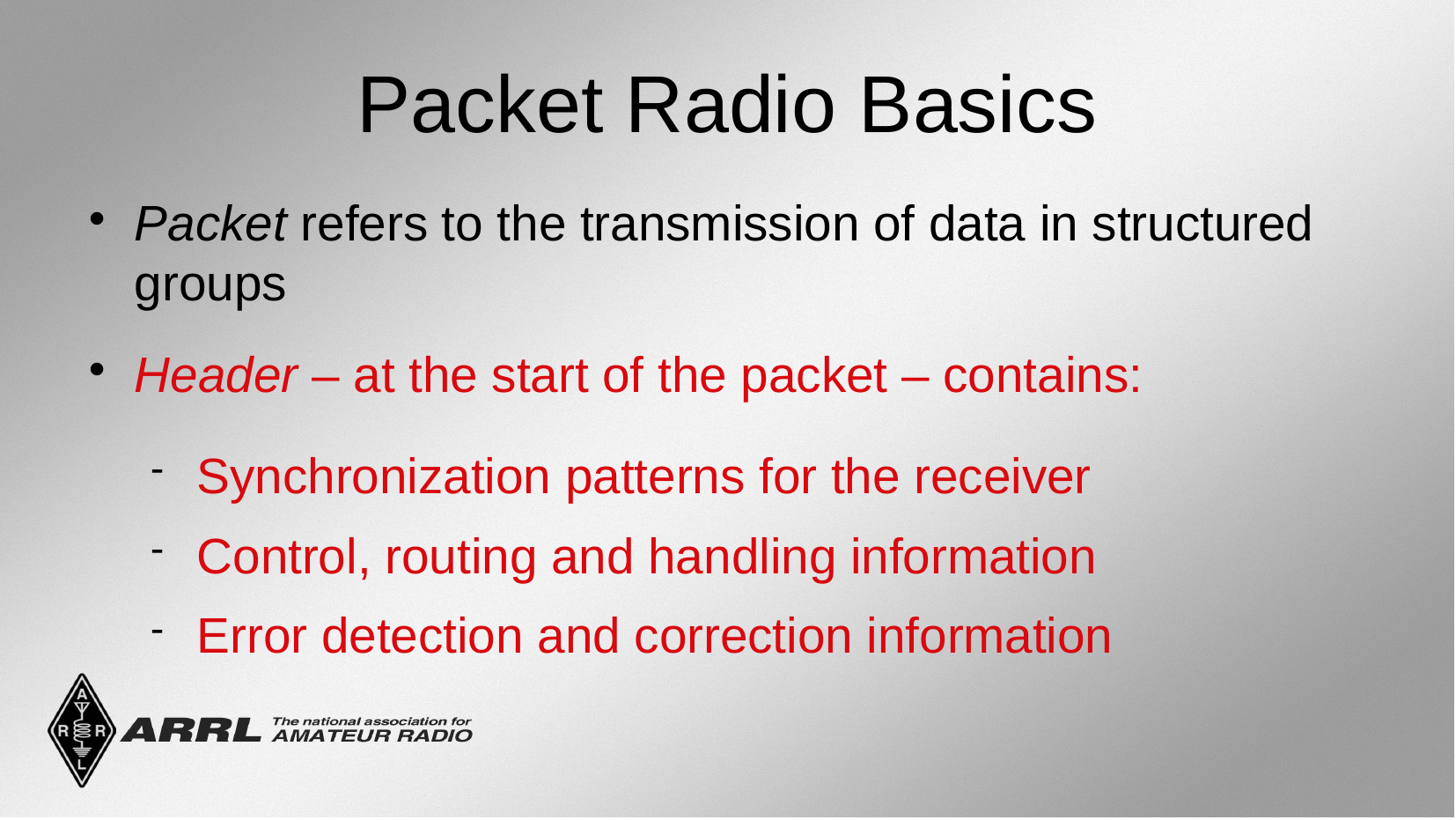

Packet Radio Basics

Packet refers to the transmission of data in structured groups
Header – at the start of the packet – contains:
Synchronization patterns for the receiver
Control, routing and handling information
Error detection and correction information